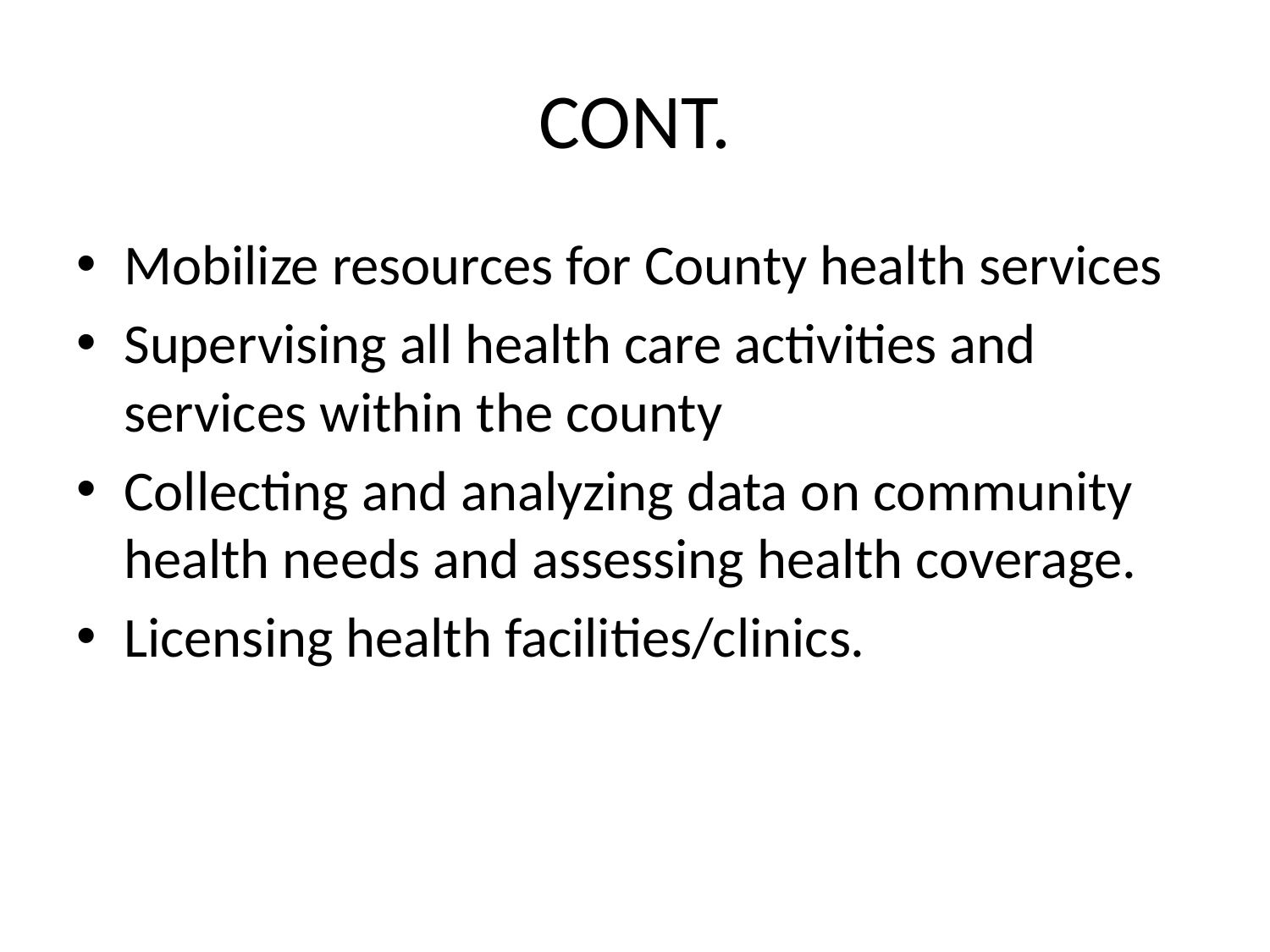

# CONT.
Mobilize resources for County health services
Supervising all health care activities and services within the county
Collecting and analyzing data on community health needs and assessing health coverage.
Licensing health facilities/clinics.